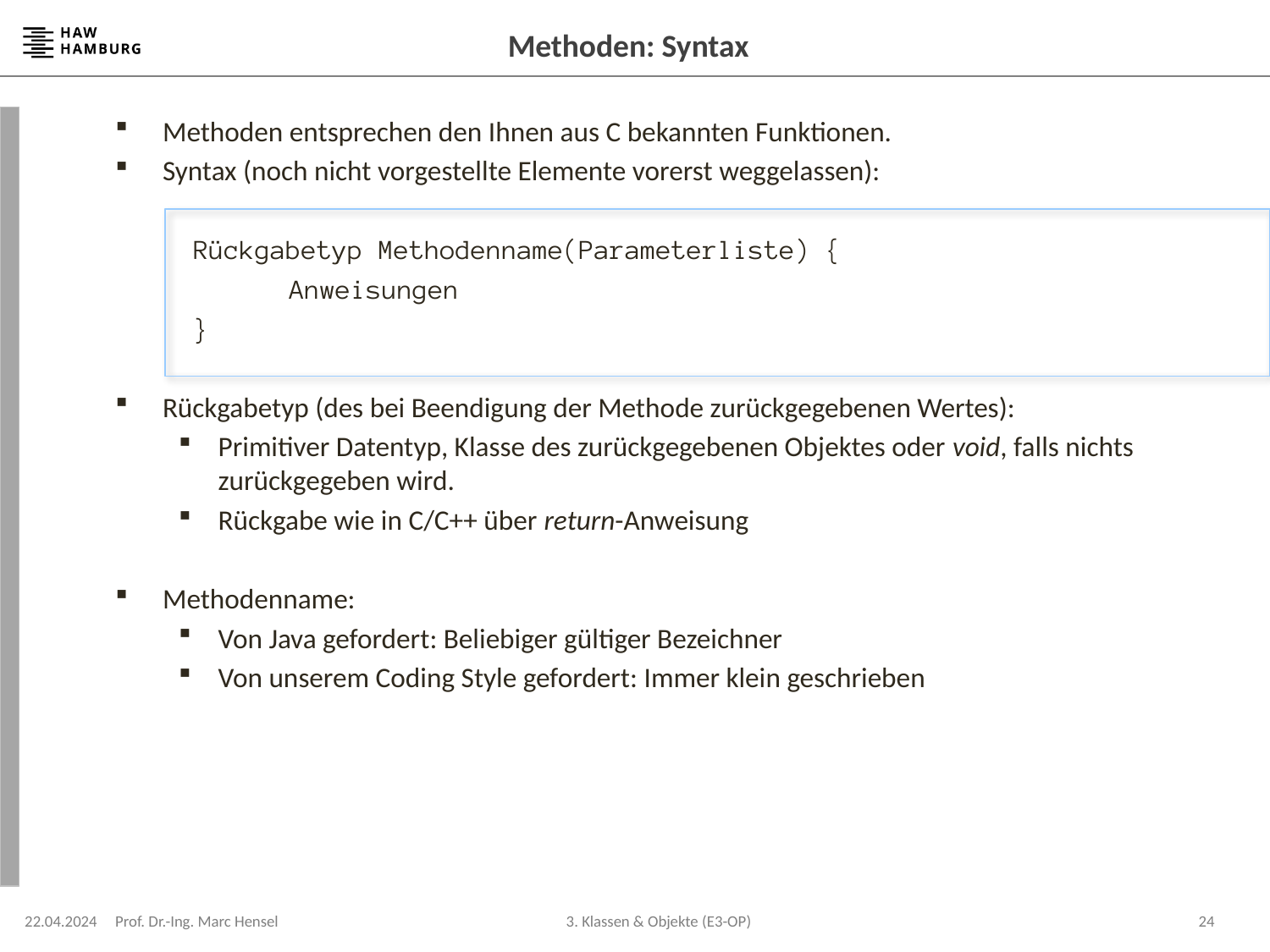

# Methoden: Syntax
Methoden entsprechen den Ihnen aus C bekannten Funktionen.
Syntax (noch nicht vorgestellte Elemente vorerst weggelassen):

	  Rückgabetyp Methodenname(Parameterliste) {
		Anweisungen
	  }

Rückgabetyp (des bei Beendigung der Methode zurückgegebenen Wertes):
Primitiver Datentyp, Klasse des zurückgegebenen Objektes oder void, falls nichts zurückgegeben wird.
Rückgabe wie in C/C++ über return-Anweisung

Methodenname:
Von Java gefordert: Beliebiger gültiger Bezeichner
Von unserem Coding Style gefordert: Immer klein geschrieben

22.04.2024
Prof. Dr.-Ing. Marc Hensel
24